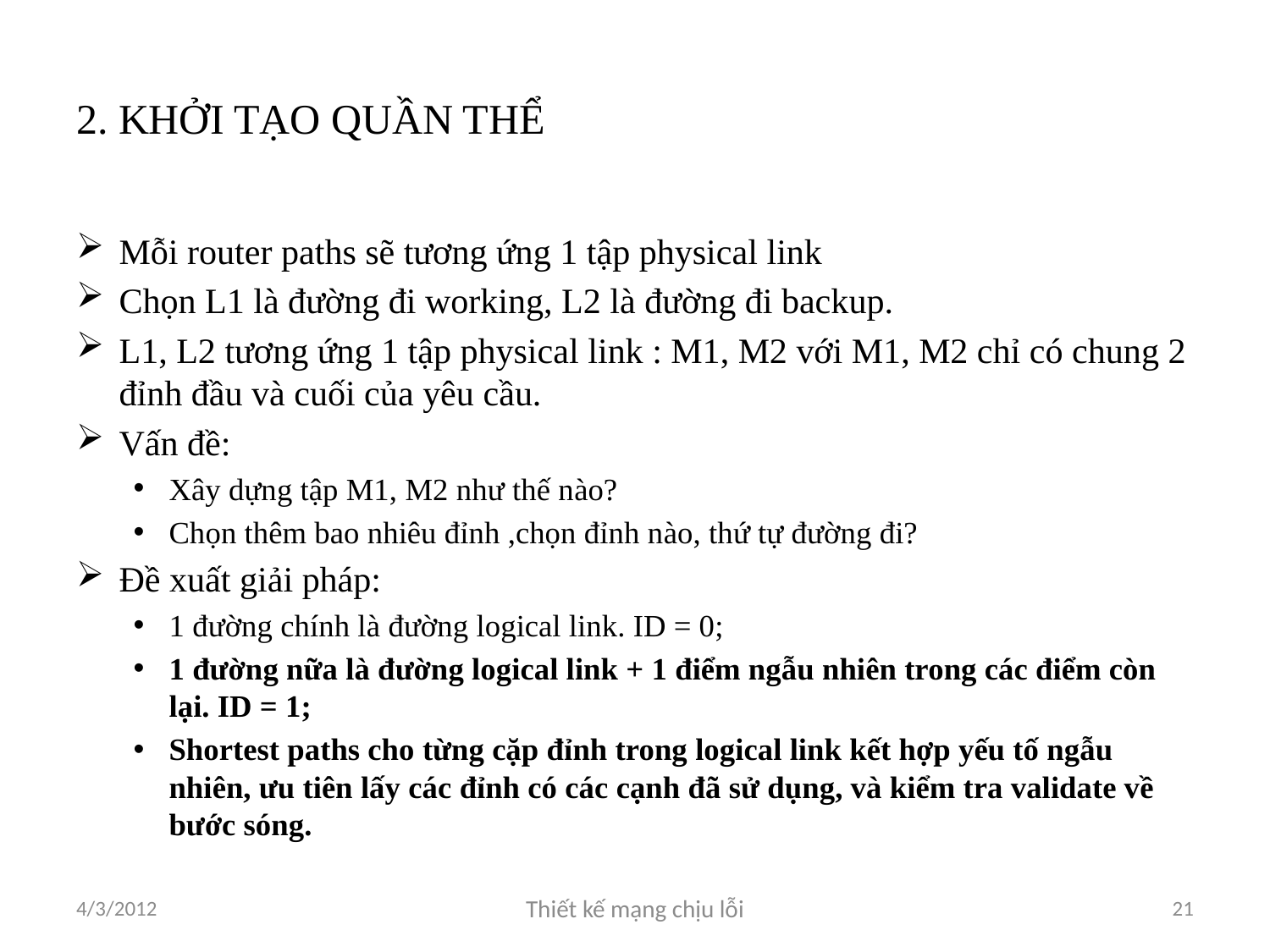

# 2. KHỞI TẠO QUẦN THỂ
Mỗi router paths sẽ tương ứng 1 tập physical link
Chọn L1 là đường đi working, L2 là đường đi backup.
L1, L2 tương ứng 1 tập physical link : M1, M2 với M1, M2 chỉ có chung 2 đỉnh đầu và cuối của yêu cầu.
Vấn đề:
Xây dựng tập M1, M2 như thế nào?
Chọn thêm bao nhiêu đỉnh ,chọn đỉnh nào, thứ tự đường đi?
Đề xuất giải pháp:
1 đường chính là đường logical link. ID = 0;
1 đường nữa là đường logical link + 1 điểm ngẫu nhiên trong các điểm còn lại. ID = 1;
Shortest paths cho từng cặp đỉnh trong logical link kết hợp yếu tố ngẫu nhiên, ưu tiên lấy các đỉnh có các cạnh đã sử dụng, và kiểm tra validate về bước sóng.

4/3/2012
Thiết kế mạng chịu lỗi
21